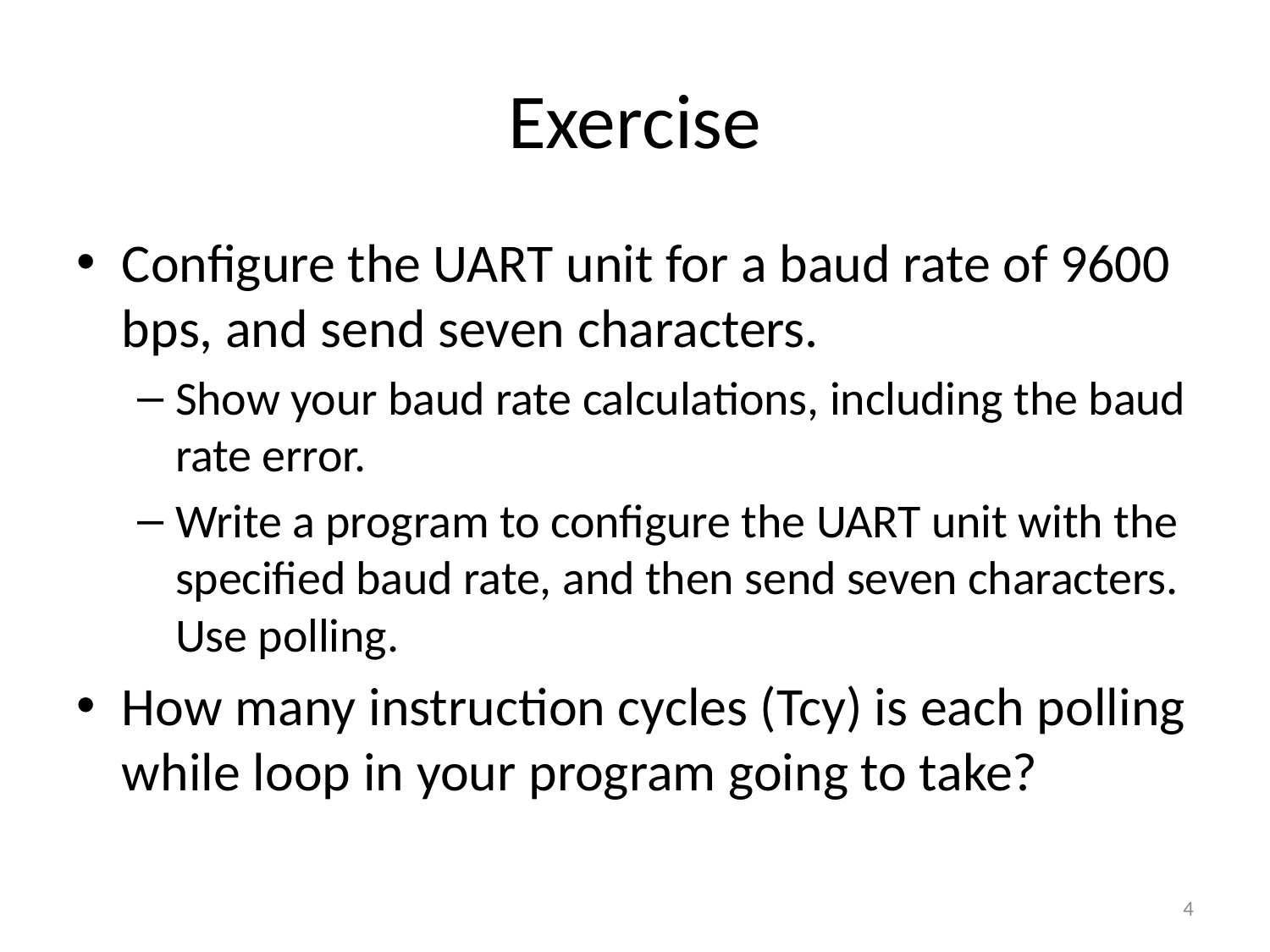

# Exercise
Configure the UART unit for a baud rate of 9600 bps, and send seven characters.
Show your baud rate calculations, including the baud rate error.
Write a program to configure the UART unit with the specified baud rate, and then send seven characters. Use polling.
How many instruction cycles (Tcy) is each polling while loop in your program going to take?
4